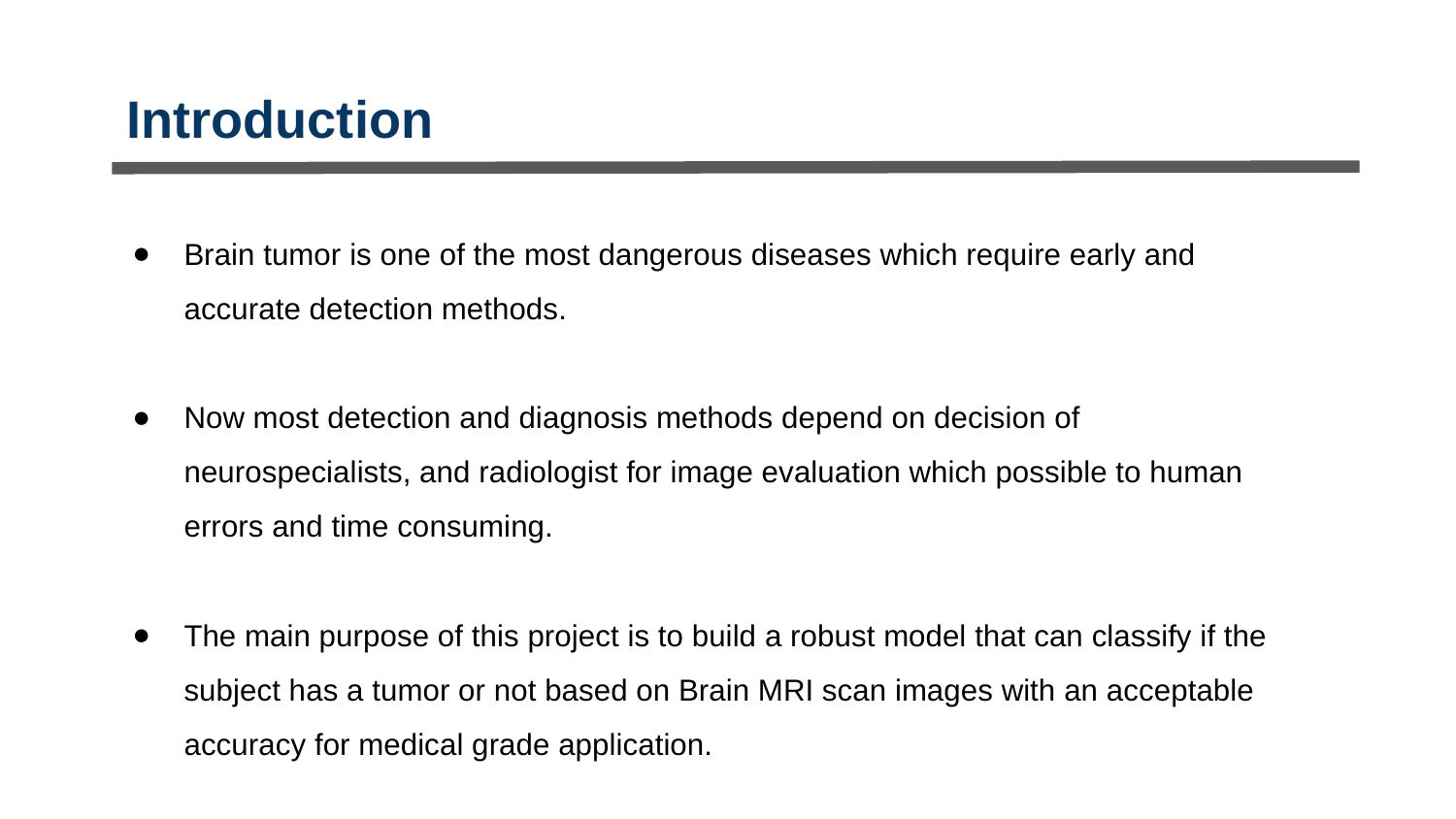

Introduction
Brain tumor is one of the most dangerous diseases which require early and accurate detection methods.

Now most detection and diagnosis methods depend on decision of neurospecialists, and radiologist for image evaluation which possible to human errors and time consuming.

The main purpose of this project is to build a robust model that can classify if the subject has a tumor or not based on Brain MRI scan images with an acceptable accuracy for medical grade application.